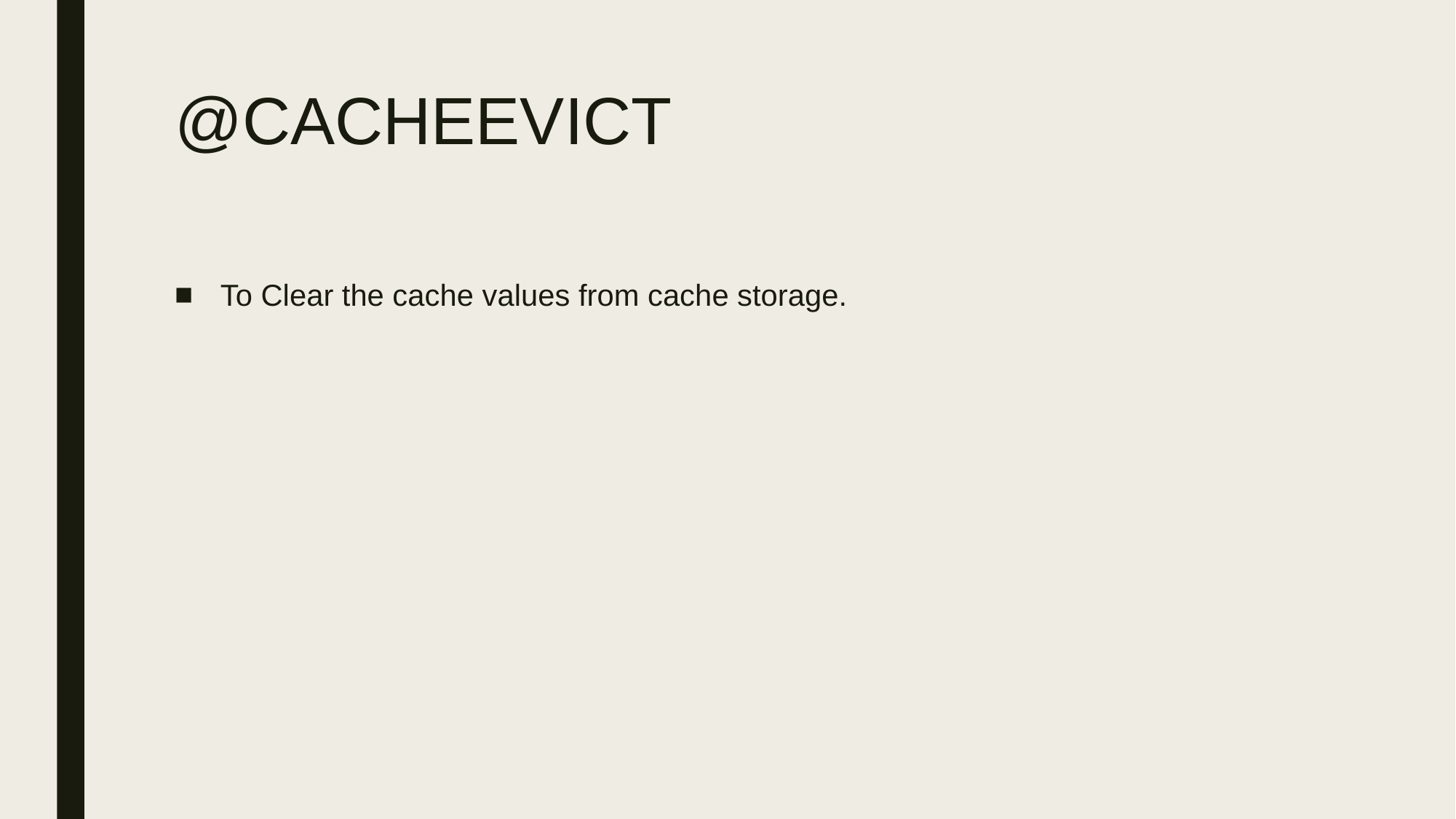

# @CACHEEVICT
To Clear the cache values from cache storage.